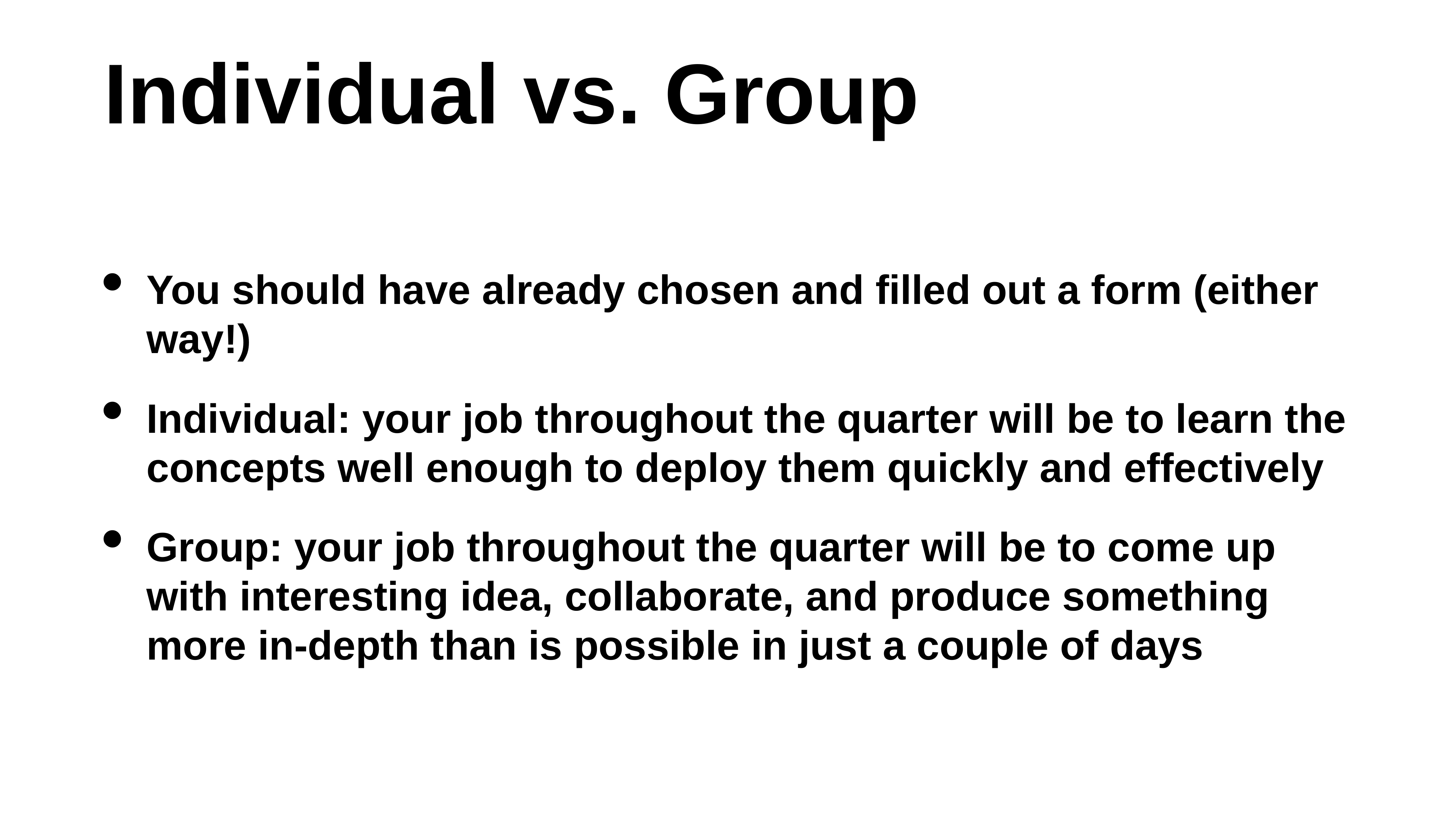

Individual vs. Group
You should have already chosen and filled out a form (either way!)
Individual: your job throughout the quarter will be to learn the concepts well enough to deploy them quickly and effectively
Group: your job throughout the quarter will be to come up with interesting idea, collaborate, and produce something more in-depth than is possible in just a couple of days